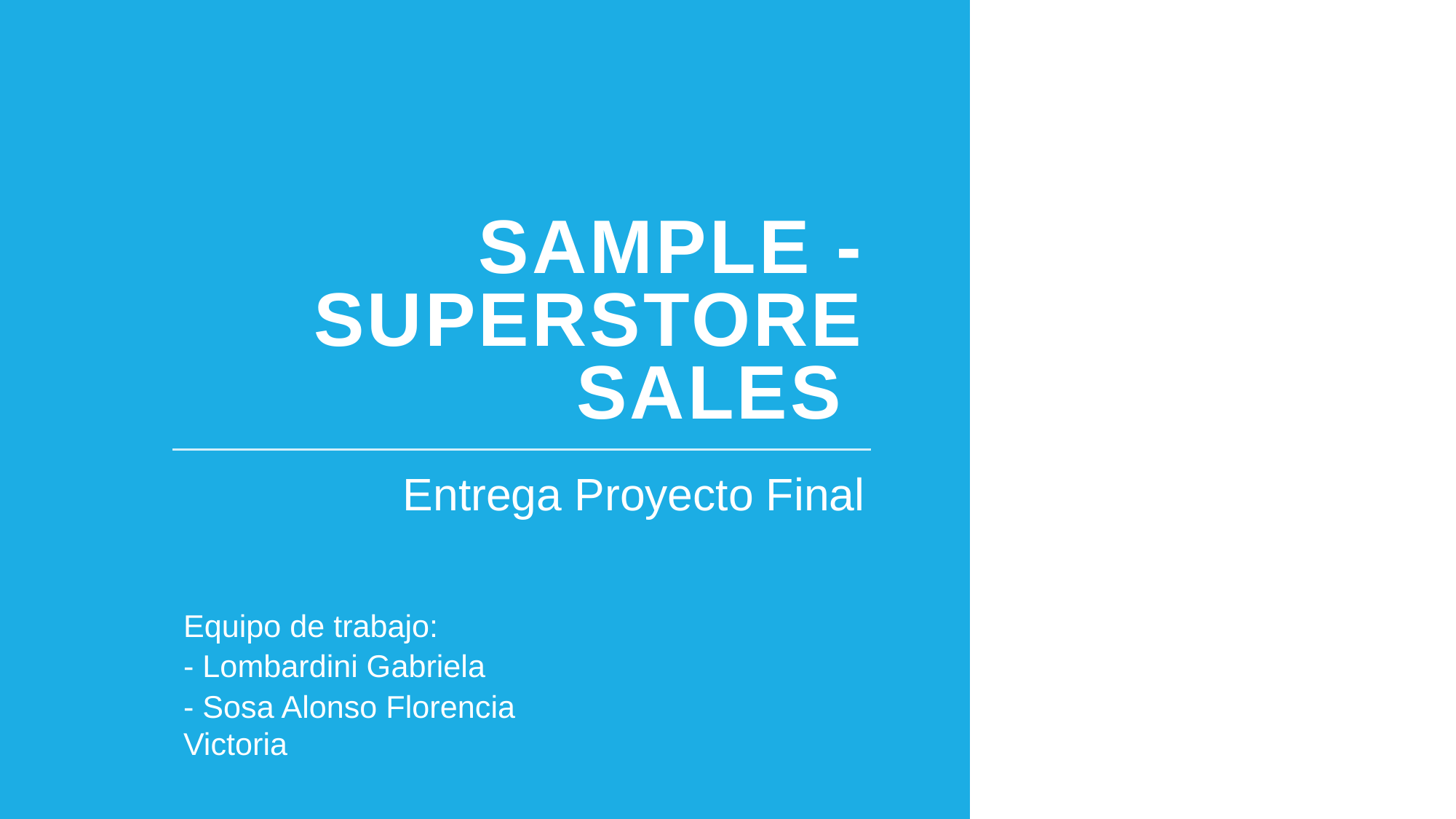

# Sample - Superstore Sales
Entrega Proyecto Final
Equipo de trabajo:
- Lombardini Gabriela
- Sosa Alonso Florencia Victoria